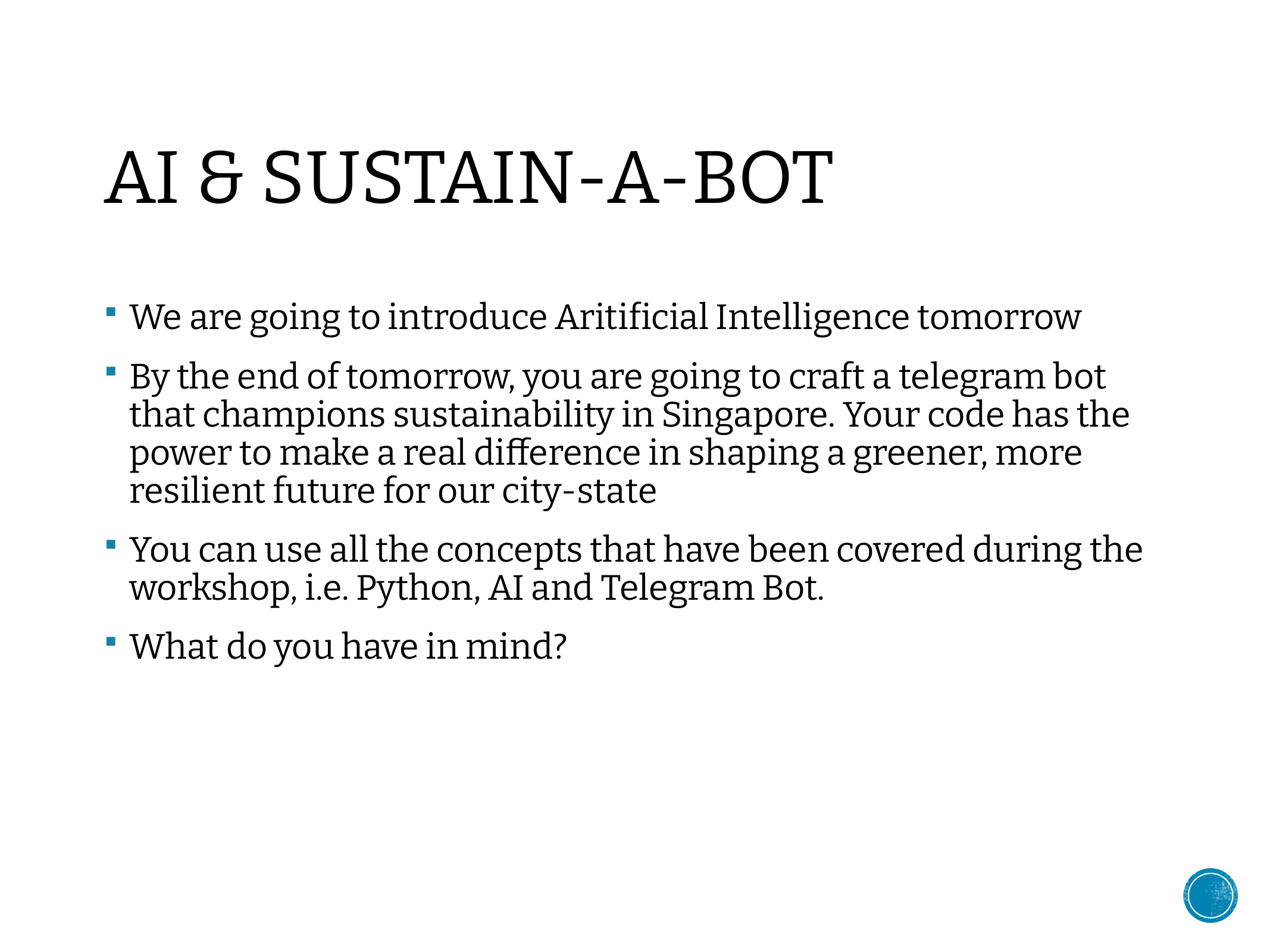

# AI & Sustain-a-bot
We are going to introduce Aritificial Intelligence tomorrow
By the end of tomorrow, you are going to craft a telegram bot that champions sustainability in Singapore. Your code has the power to make a real difference in shaping a greener, more resilient future for our city-state
You can use all the concepts that have been covered during the workshop, i.e. Python, AI and Telegram Bot.
What do you have in mind?